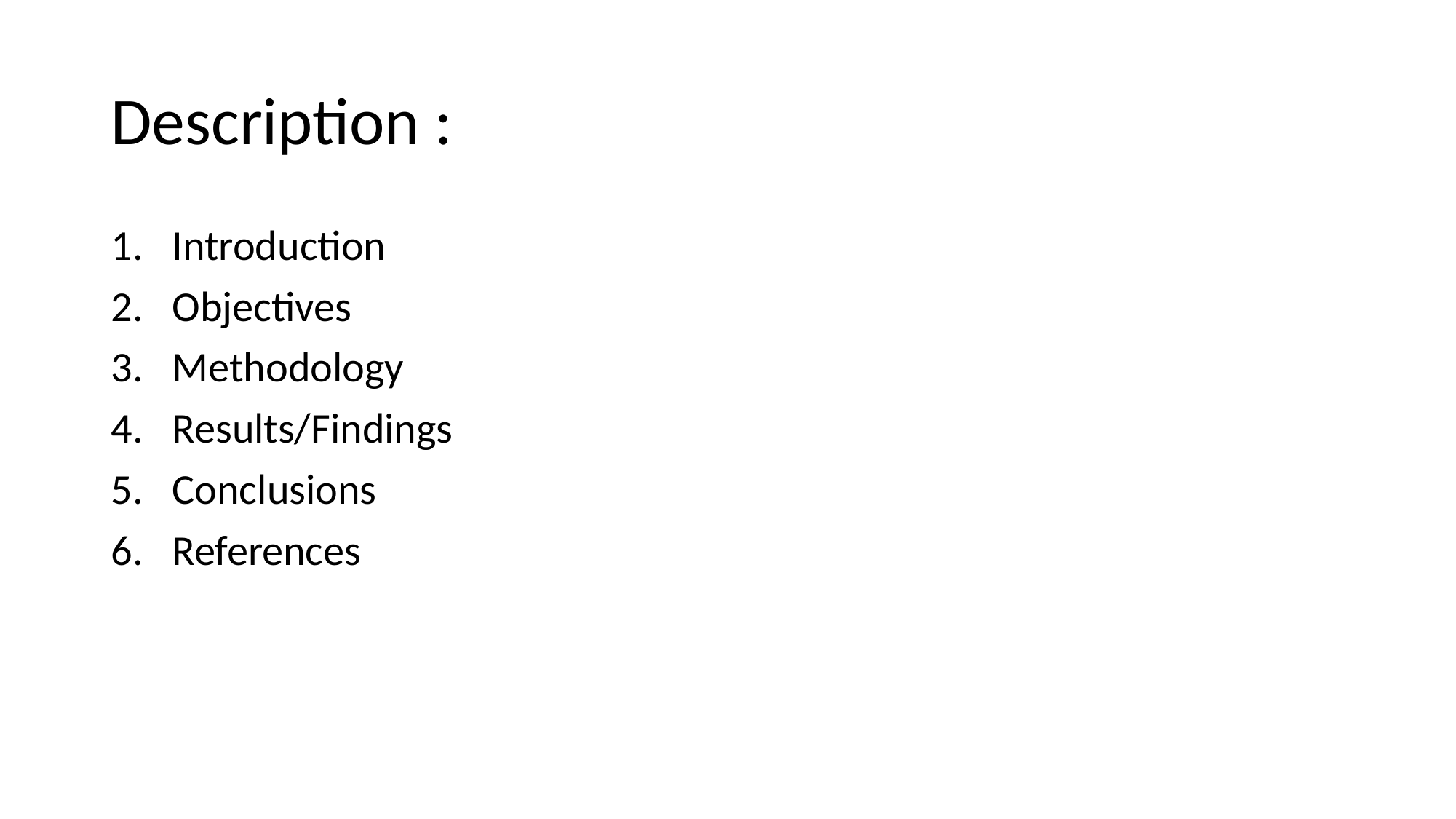

# Description :
Introduction
Objectives
Methodology
Results/Findings
Conclusions
References